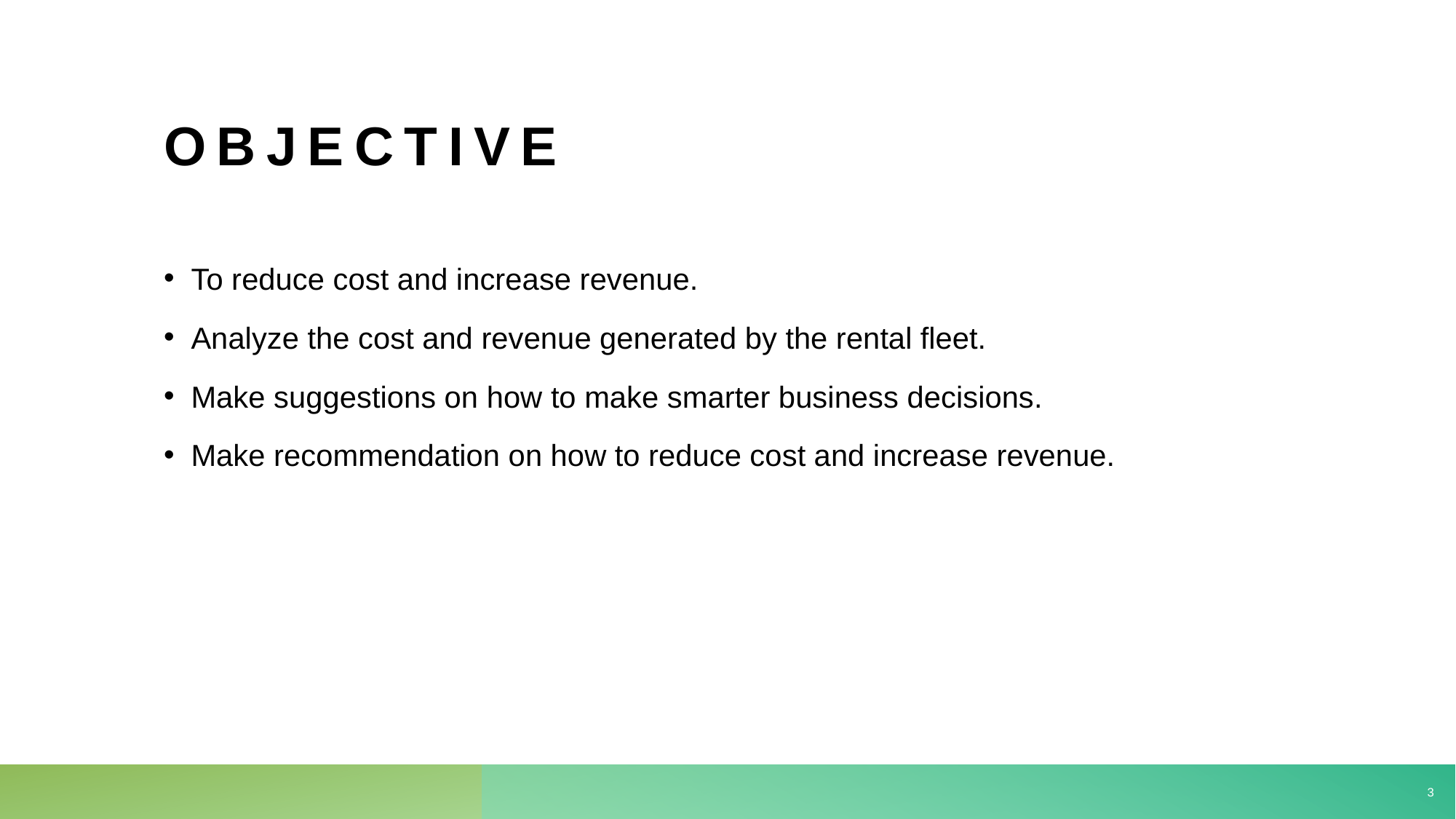

# objective
To reduce cost and increase revenue.
Analyze the cost and revenue generated by the rental fleet.
Make suggestions on how to make smarter business decisions.
Make recommendation on how to reduce cost and increase revenue.
3